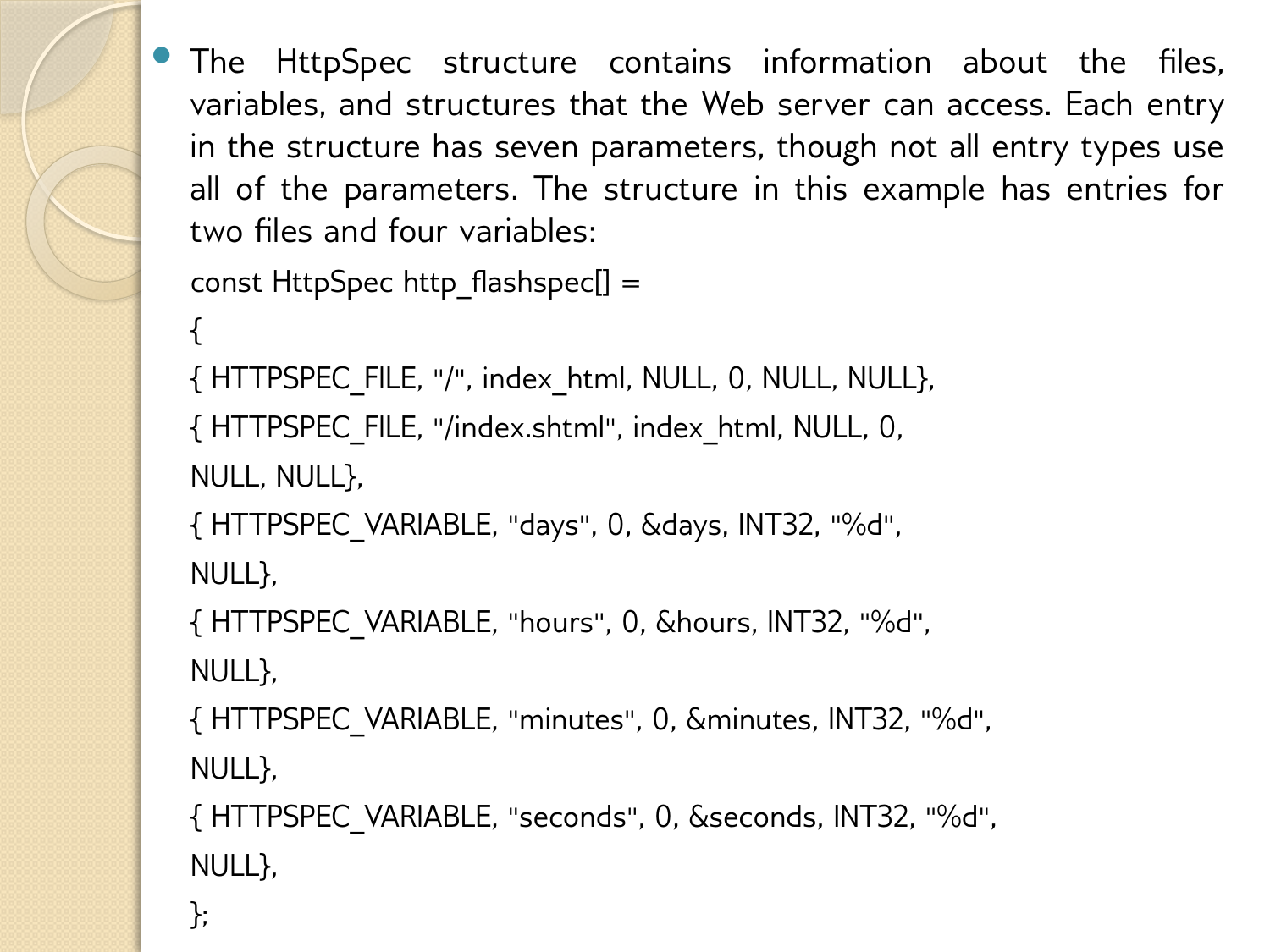

The HttpSpec structure contains information about the files, variables, and structures that the Web server can access. Each entry in the structure has seven parameters, though not all entry types use all of the parameters. The structure in this example has entries for two files and four variables:
	const HttpSpec http_flashspec[] =
	{
	{ HTTPSPEC_FILE, "/", index_html, NULL, 0, NULL, NULL},
	{ HTTPSPEC_FILE, "/index.shtml", index_html, NULL, 0,
	NULL, NULL},
	{ HTTPSPEC_VARIABLE, "days", 0, &days, INT32, "%d",
	NULL},
	{ HTTPSPEC_VARIABLE, "hours", 0, &hours, INT32, "%d",
	NULL},
	{ HTTPSPEC_VARIABLE, "minutes", 0, &minutes, INT32, "%d",
	NULL},
	{ HTTPSPEC_VARIABLE, "seconds", 0, &seconds, INT32, "%d",
	NULL},
	};